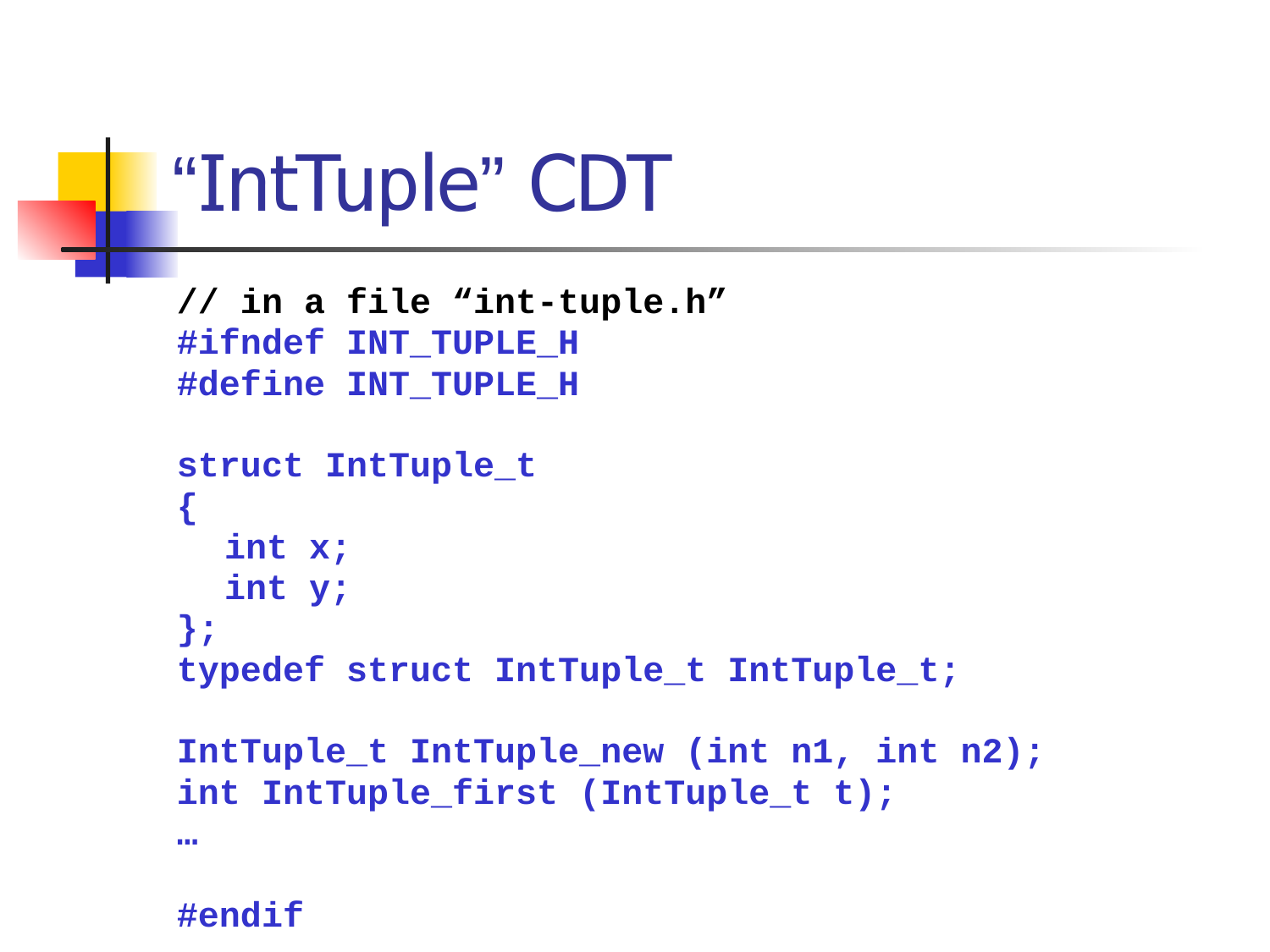

# “IntTuple” CDT
// in a file “int-tuple.h”
#ifndef INT_TUPLE_H
#define INT_TUPLE_H

struct IntTuple_t
{
	int x;
	int y;
};
typedef struct IntTuple_t IntTuple_t;

IntTuple_t IntTuple_new (int n1, int n2);
int IntTuple_first (IntTuple_t t);
…

#endif